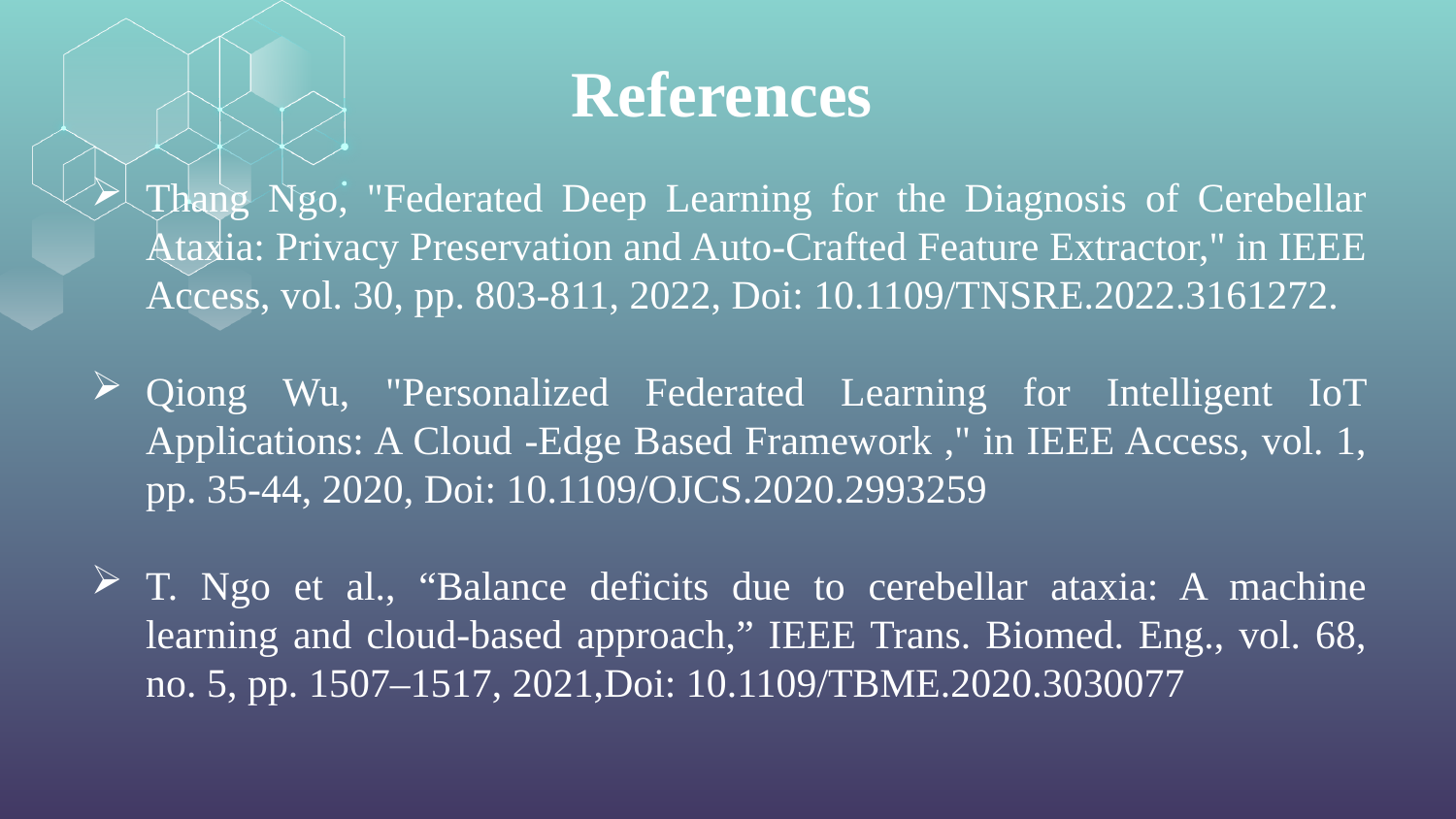

# References
Thang Ngo, "Federated Deep Learning for the Diagnosis of Cerebellar Ataxia: Privacy Preservation and Auto-Crafted Feature Extractor," in IEEE Access, vol. 30, pp. 803-811, 2022, Doi: 10.1109/TNSRE.2022.3161272.

Qiong Wu, "Personalized Federated Learning for Intelligent IoT Applications: A Cloud -Edge Based Framework ," in IEEE Access, vol. 1, pp. 35-44, 2020, Doi: 10.1109/OJCS.2020.2993259

T. Ngo et al., “Balance deficits due to cerebellar ataxia: A machine learning and cloud-based approach,” IEEE Trans. Biomed. Eng., vol. 68, no. 5, pp. 1507–1517, 2021,Doi: 10.1109/TBME.2020.3030077